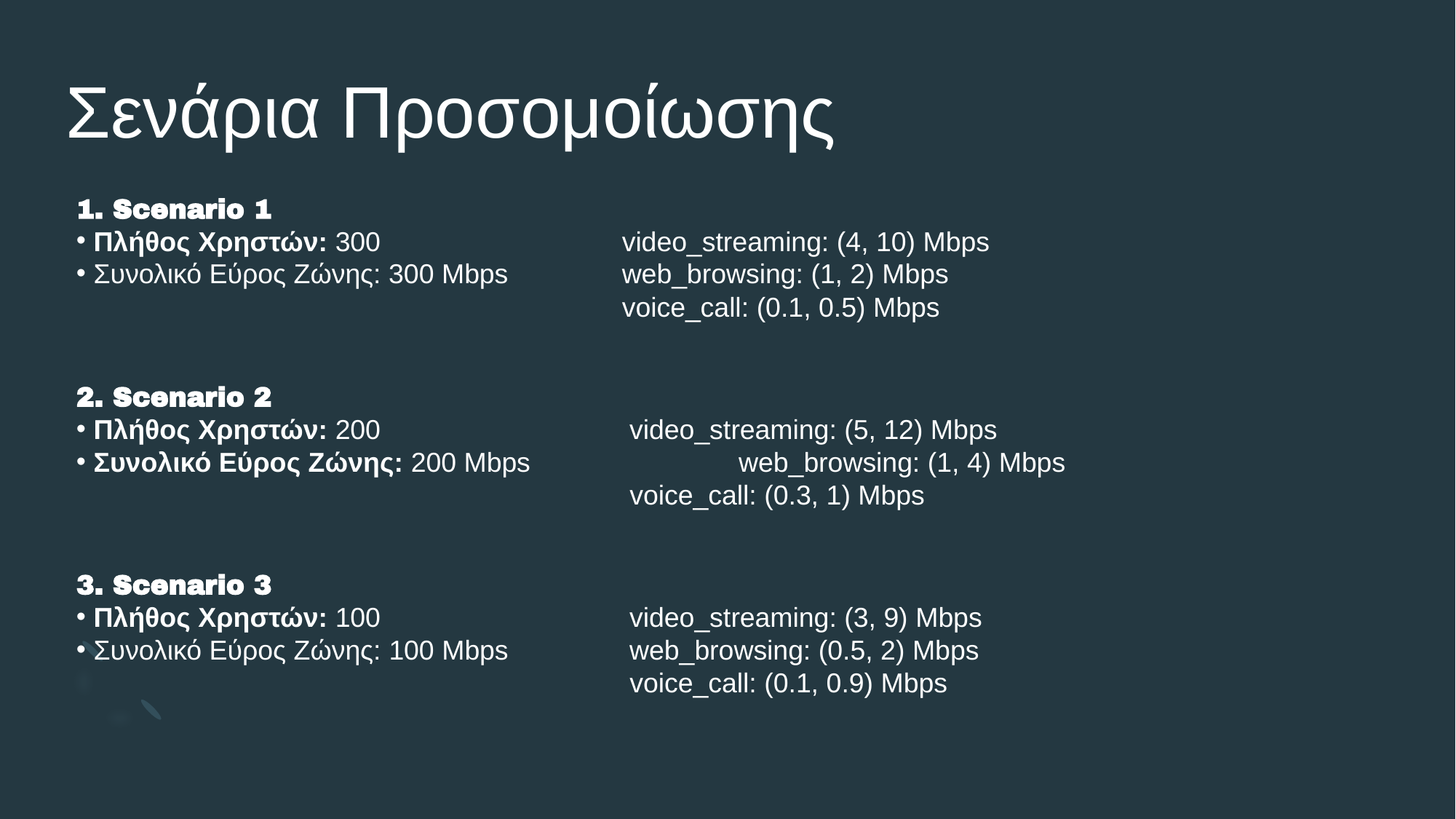

# Σενάρια Προσομοίωσης
1. Scenario 1
 Πλήθος Χρηστών: 300			video_streaming: (4, 10) Mbps
 Συνολικό Εύρος Ζώνης: 300 Mbps		web_browsing: (1, 2) Mbps
					voice_call: (0.1, 0.5) Mbps
2. Scenario 2
 Πλήθος Χρηστών: 200			 video_streaming: (5, 12) Mbps
 Συνολικό Εύρος Ζώνης: 200 Mbps		 web_browsing: (1, 4) Mbps
				 voice_call: (0.3, 1) Mbps
3. Scenario 3
 Πλήθος Χρηστών: 100			 video_streaming: (3, 9) Mbps
 Συνολικό Εύρος Ζώνης: 100 Mbps		 web_browsing: (0.5, 2) Mbps
					 voice_call: (0.1, 0.9) Mbps